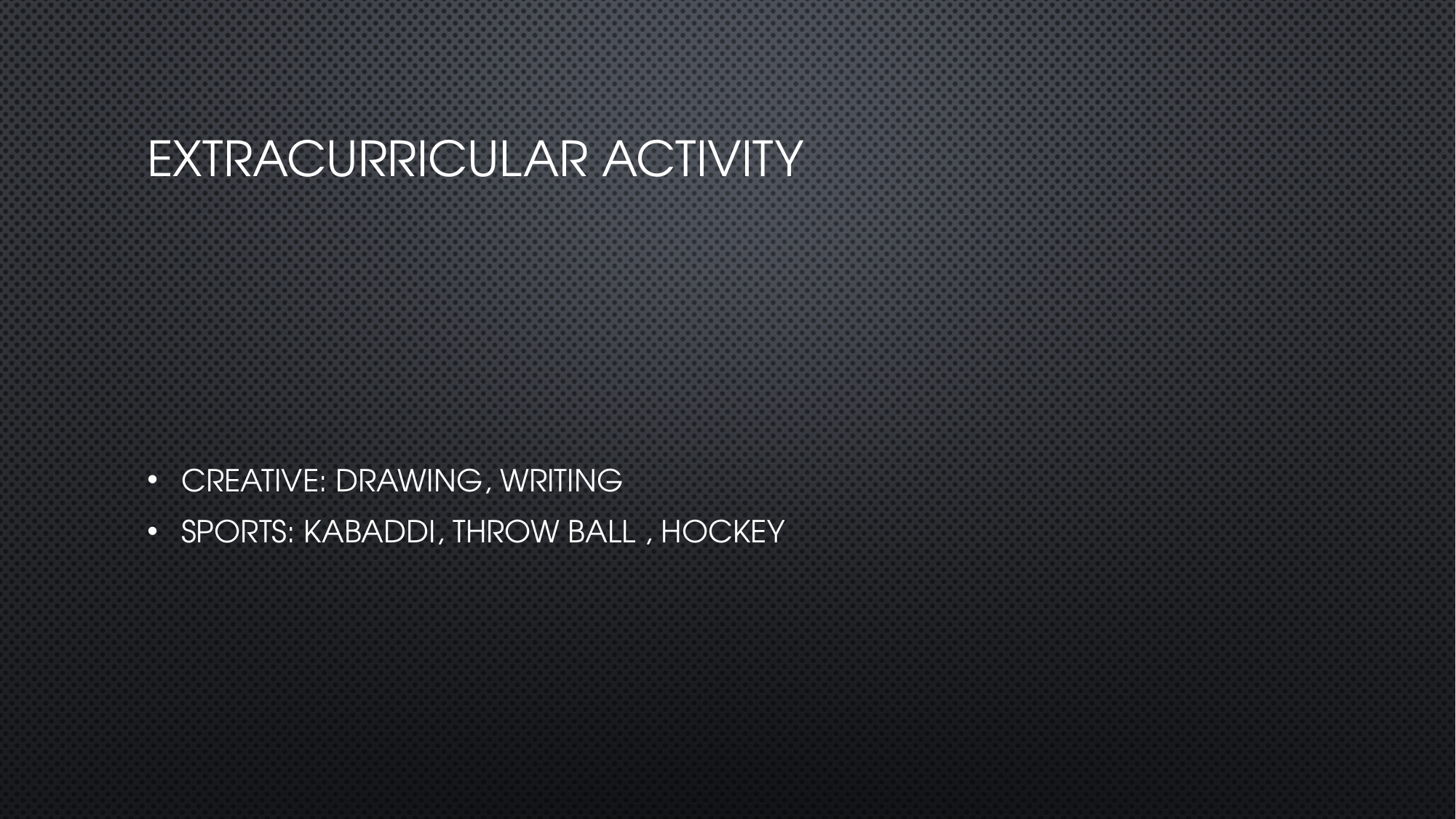

# Extracurricular activity
Creative: drawing, writing
Sports: kabaddi, throw ball , hockey